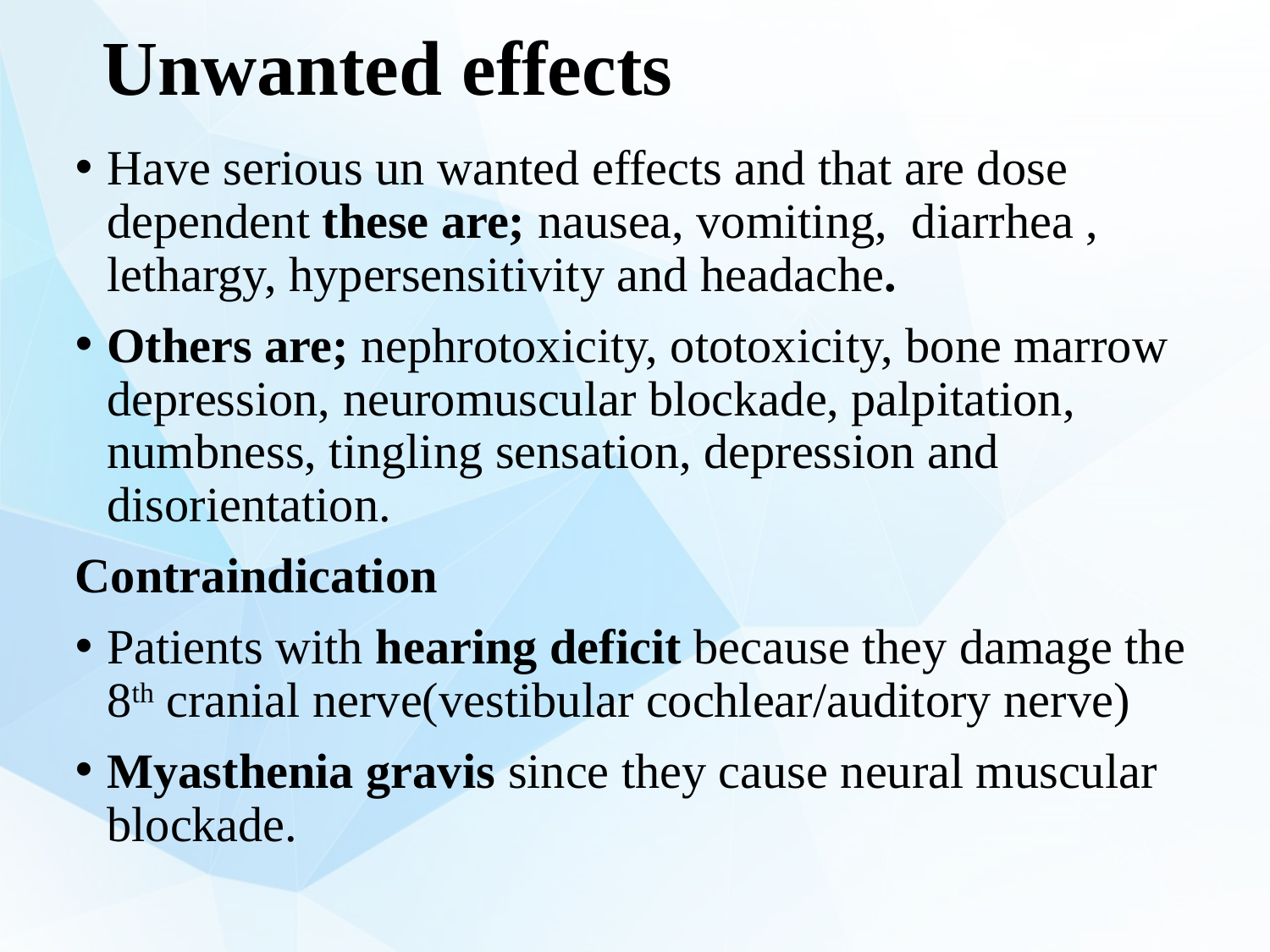

# Unwanted effects
Have serious un wanted effects and that are dose dependent these are; nausea, vomiting,  diarrhea , lethargy, hypersensitivity and headache.
Others are; nephrotoxicity, ototoxicity, bone marrow depression, neuromuscular blockade, palpitation, numbness, tingling sensation, depression and disorientation.
Contraindication
Patients with hearing deficit because they damage the 8th cranial nerve(vestibular cochlear/auditory nerve)
Myasthenia gravis since they cause neural muscular blockade.